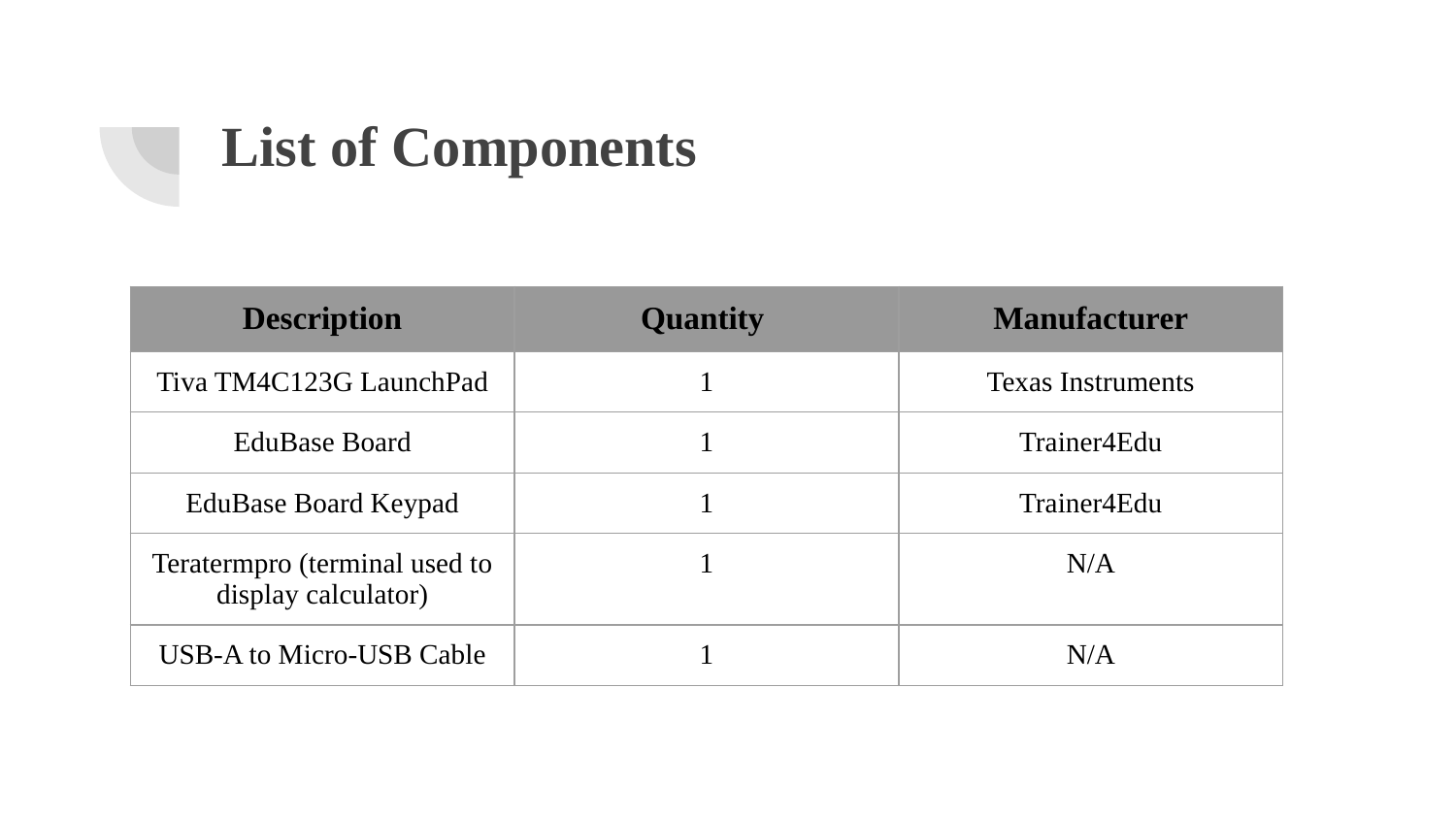

# List of Components
| Description | Quantity | Manufacturer |
| --- | --- | --- |
| Tiva TM4C123G LaunchPad | 1 | Texas Instruments |
| EduBase Board | 1 | Trainer4Edu |
| EduBase Board Keypad | 1 | Trainer4Edu |
| Teratermpro (terminal used to display calculator) | 1 | N/A |
| USB-A to Micro-USB Cable | 1 | N/A |